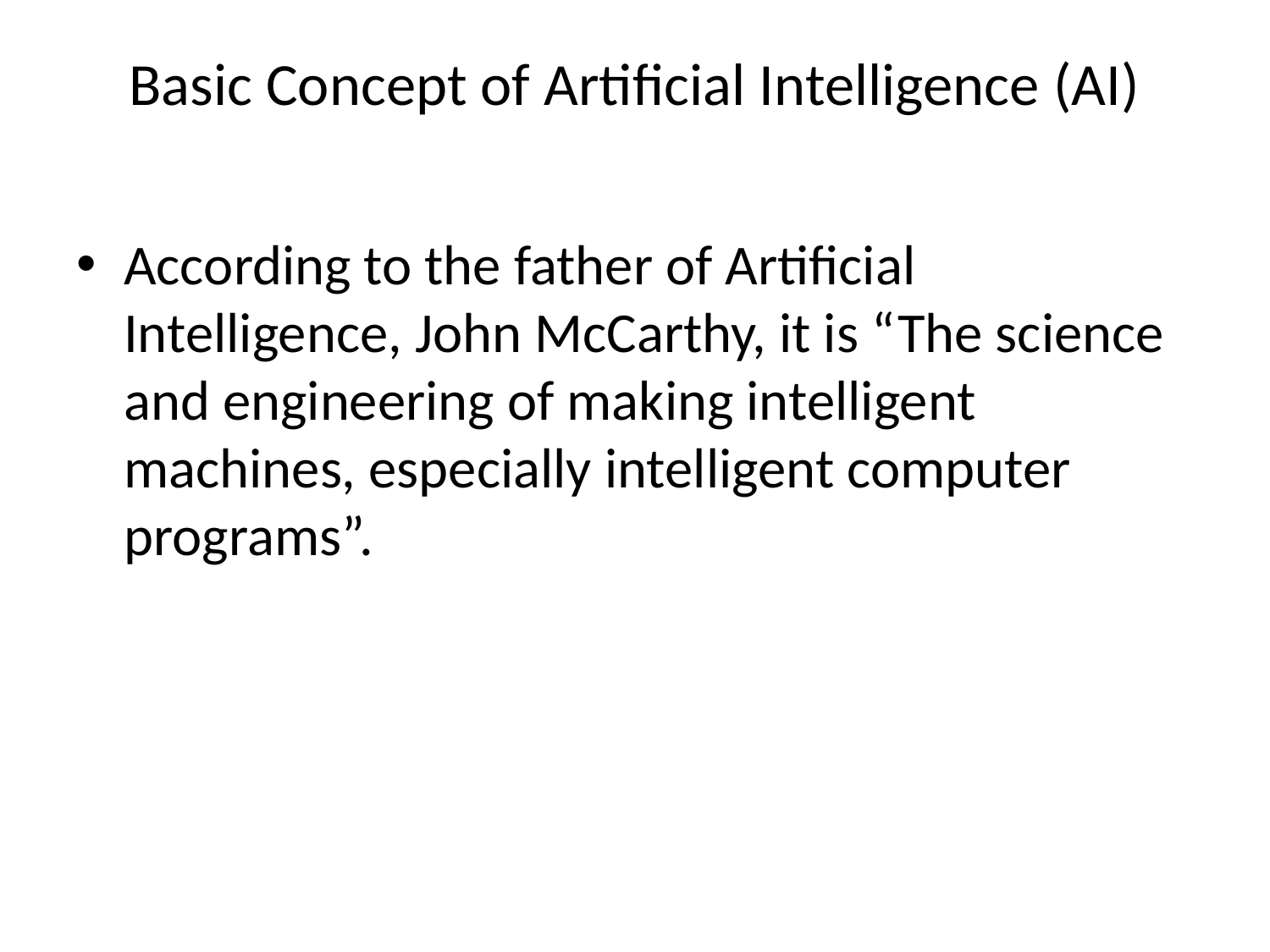

# Basic Concept of Artificial Intelligence (AI)
According to the father of Artificial Intelligence, John McCarthy, it is “The science and engineering of making intelligent machines, especially intelligent computer programs”.